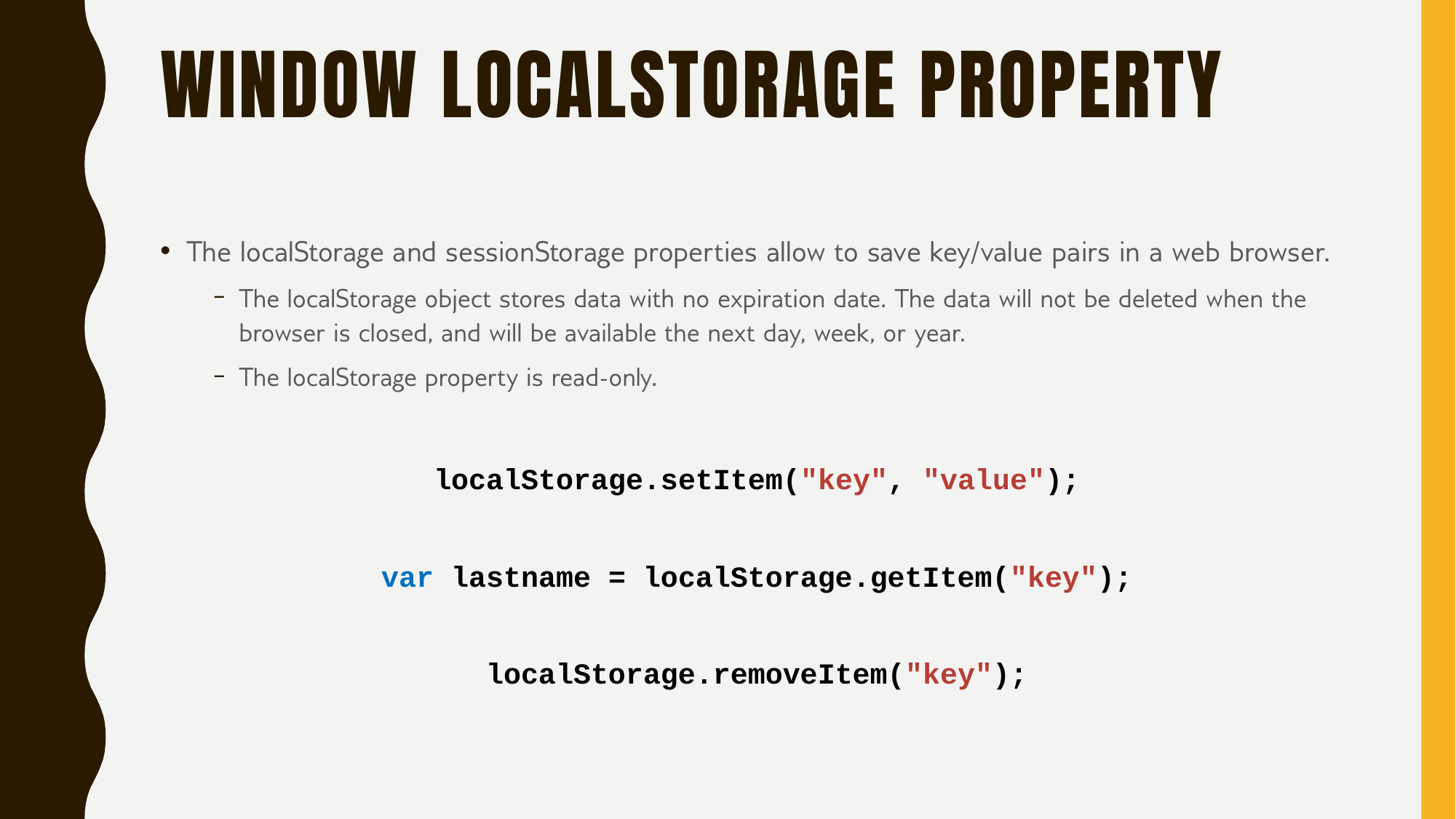

# Window localStorage Property
The localStorage and sessionStorage properties allow to save key/value pairs in a web browser.
The localStorage object stores data with no expiration date. The data will not be deleted when the browser is closed, and will be available the next day, week, or year.
The localStorage property is read-only.

localStorage.setItem("key", "value");

var lastname = localStorage.getItem("key");

localStorage.removeItem("key");